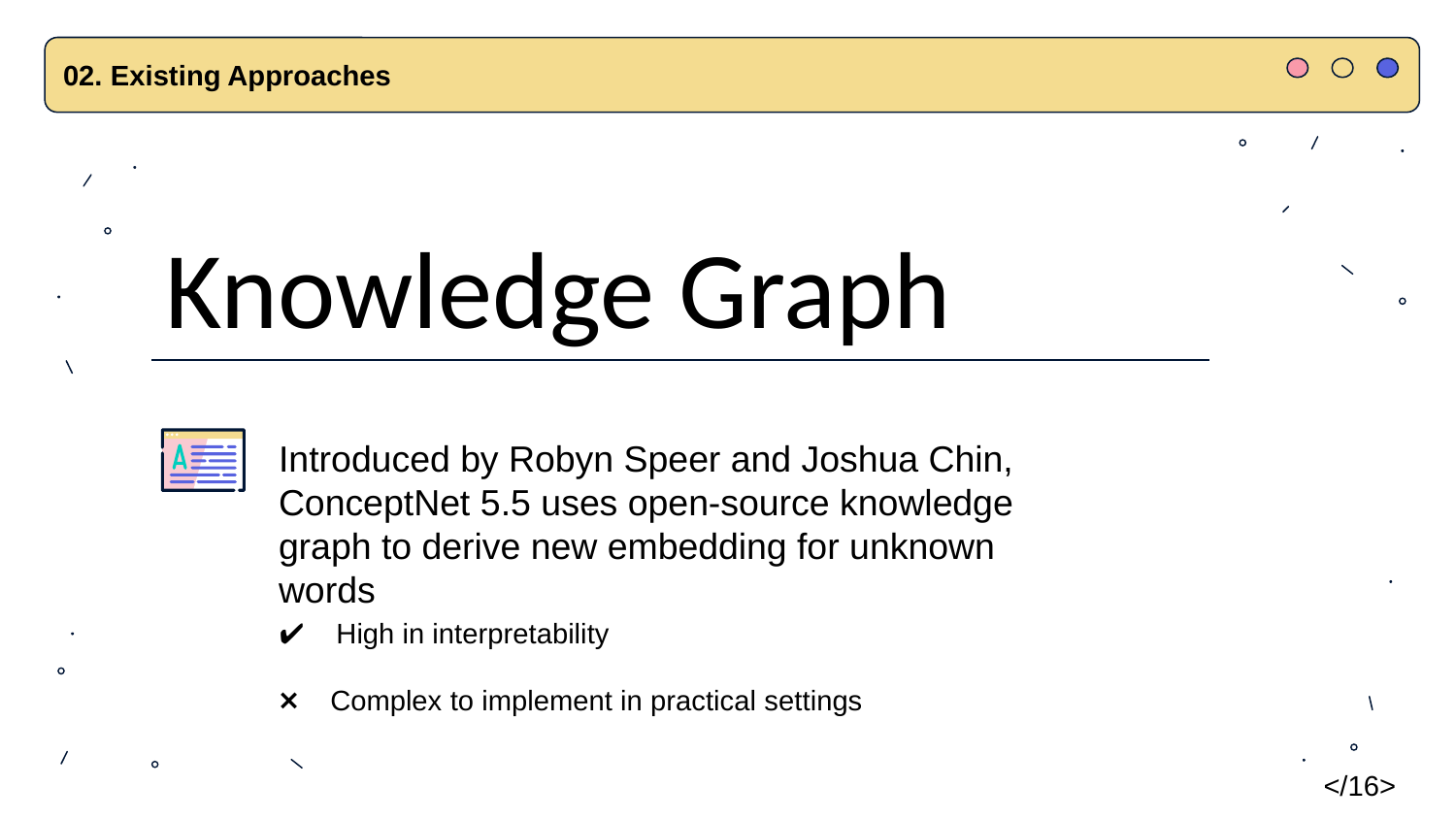

02. Existing Approaches

Knowledge Graph
Introduced by Robyn Speer and Joshua Chin, ConceptNet 5.5 uses open-source knowledge graph to derive new embedding for unknown words

✔    High in interpretability

❌    Complex to implement in practical settings

</16>